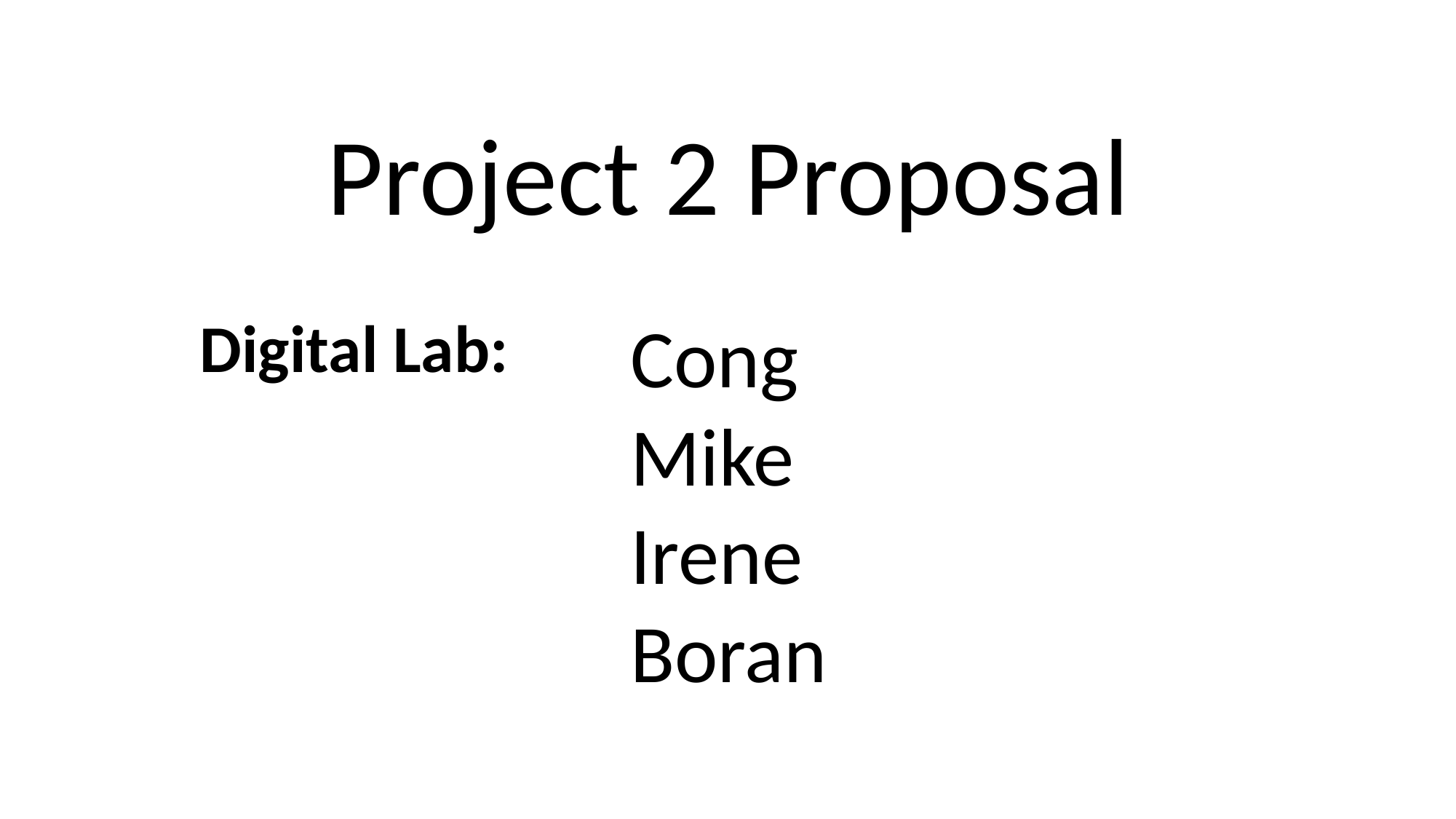

Project 2 Proposal
Cong
Mike
Irene
Boran
Digital Lab: